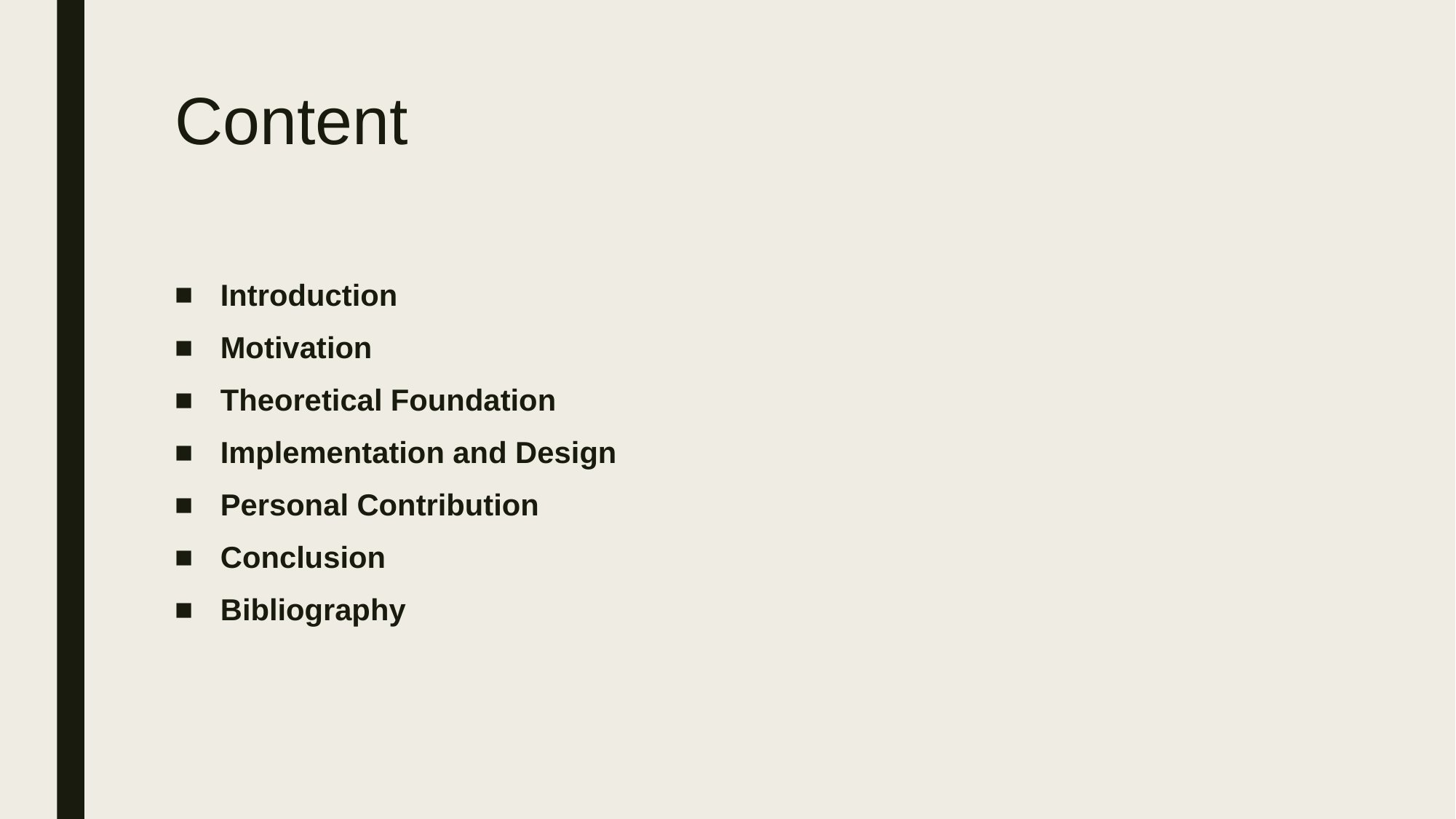

# Content
Introduction
Motivation
Theoretical Foundation
Implementation and Design
Personal Contribution
Conclusion
Bibliography